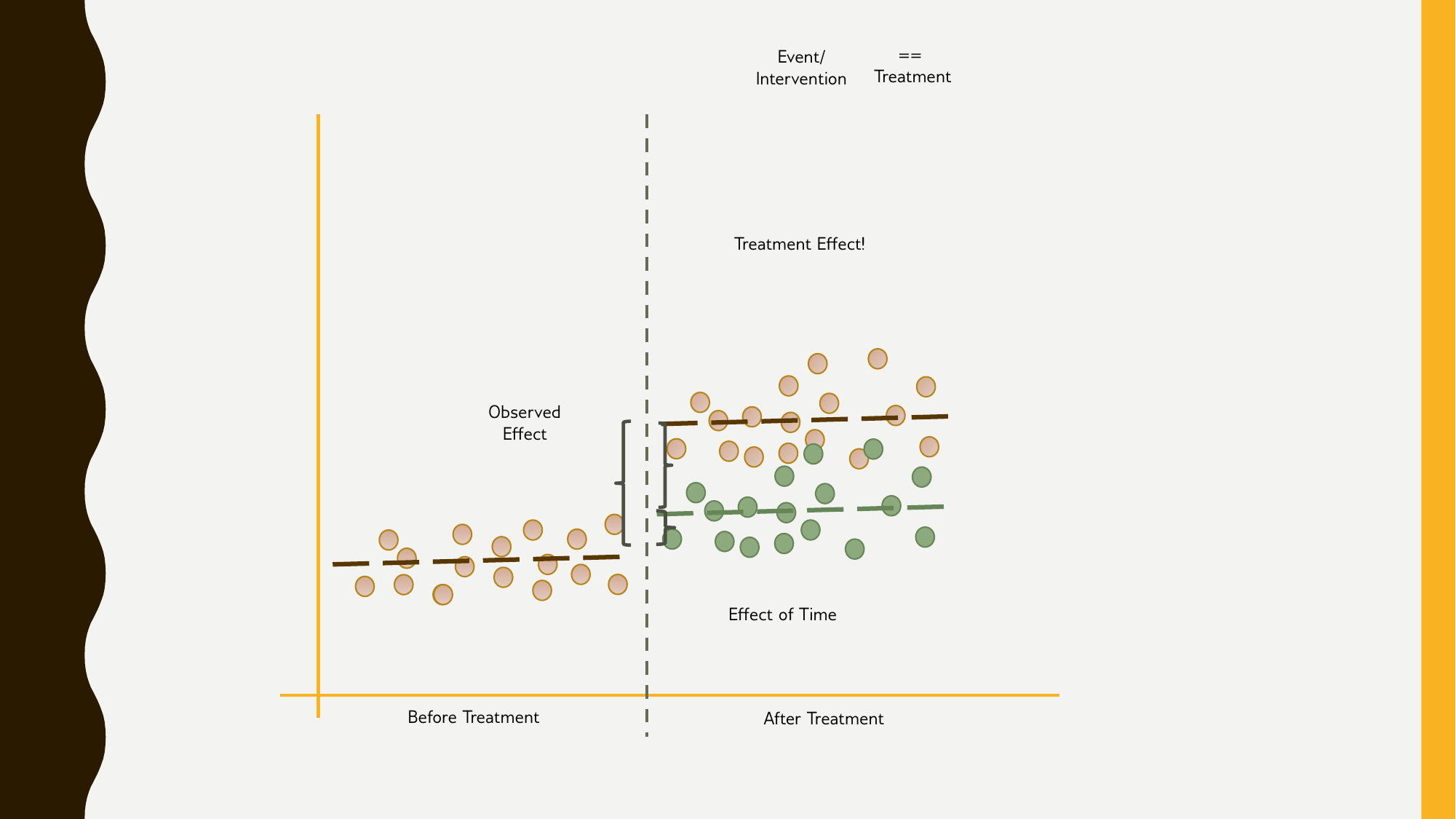

Event/
Intervention
==  Treatment
Treatment Effect!

Observed Effect

Effect of Time
Before Treatment
After Treatment